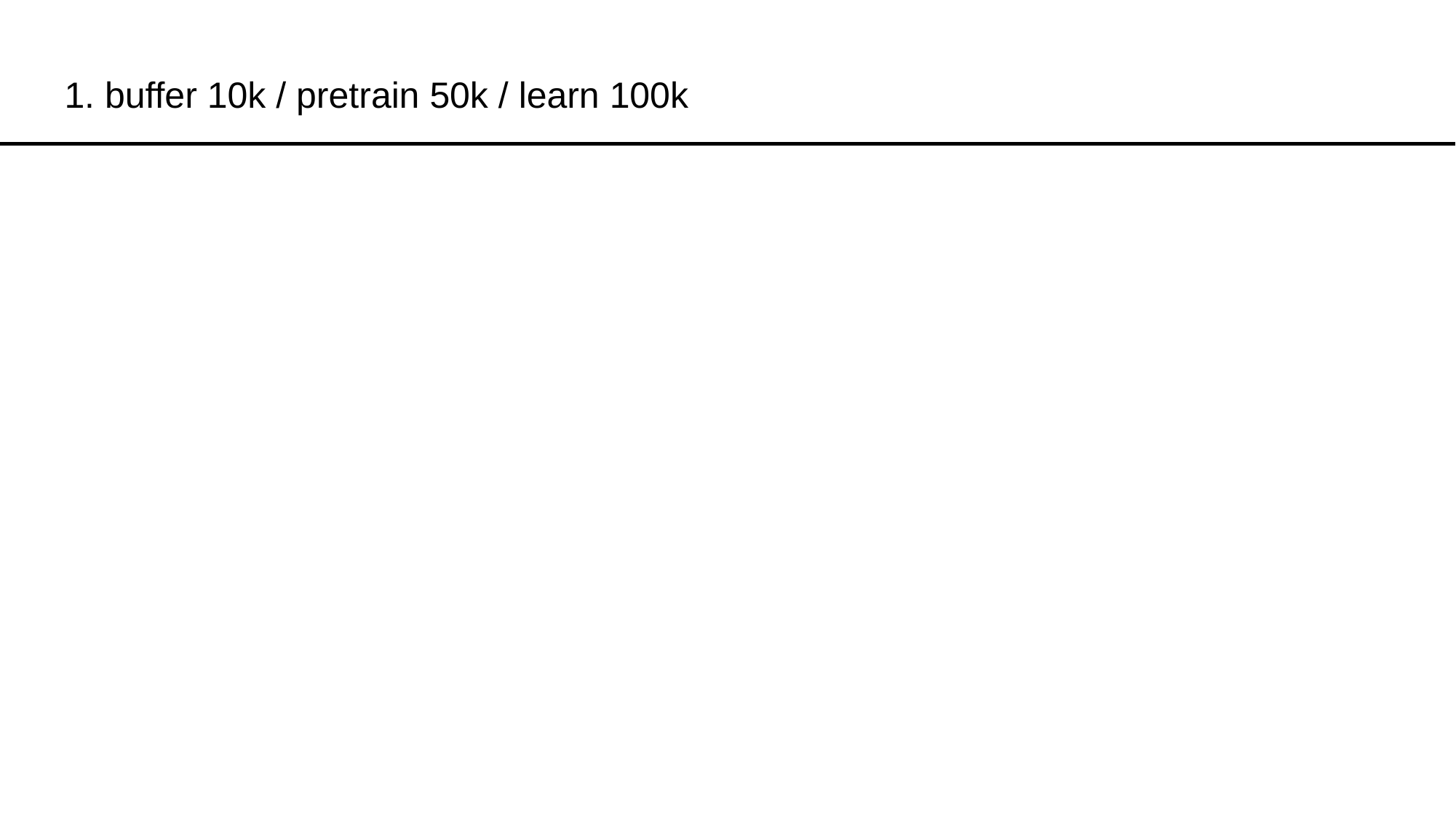

# 1. buffer 10k / pretrain 50k / learn 100k